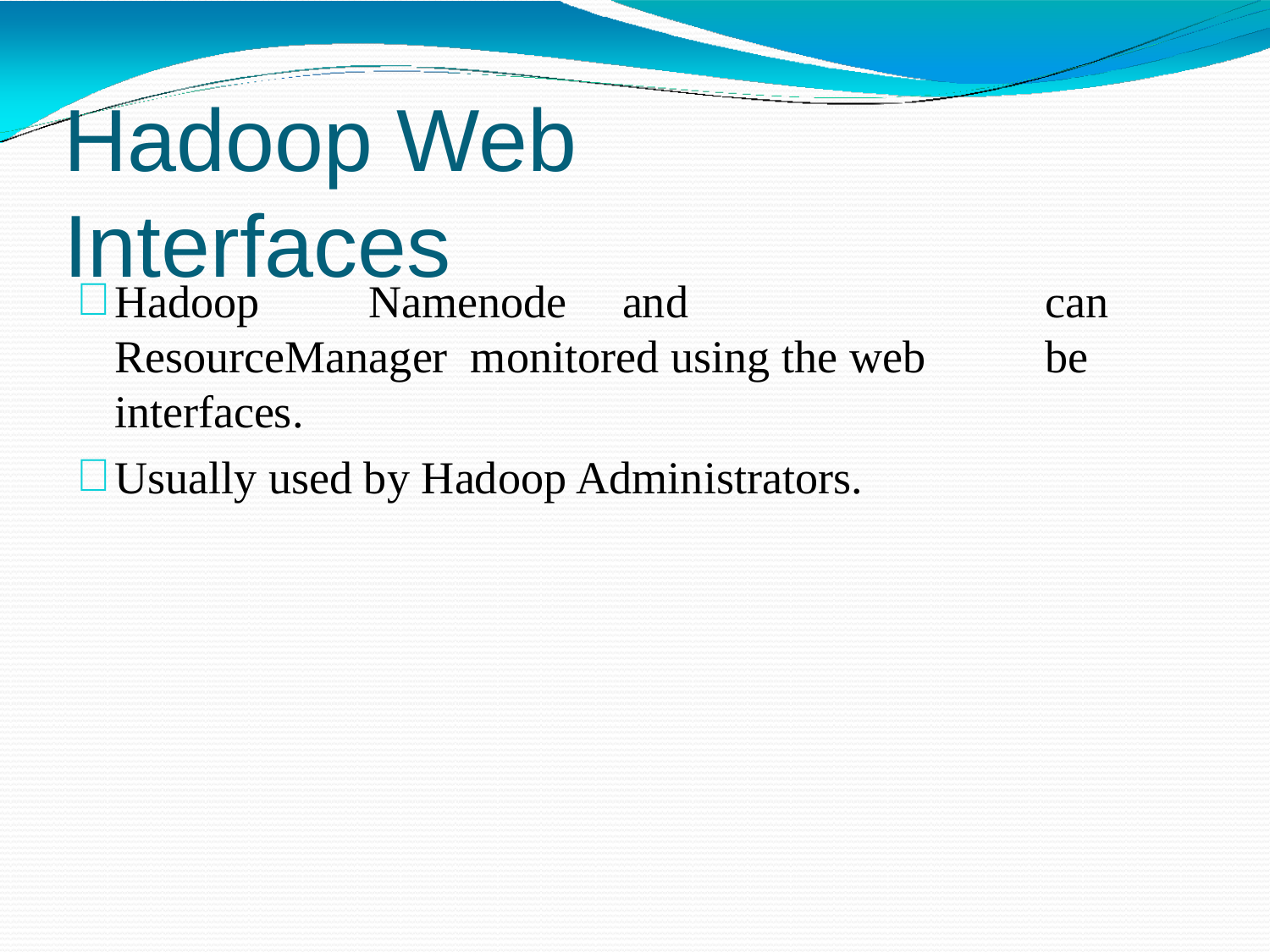

# Hadoop Web Interfaces
Hadoop	Namenode	and	ResourceManager  monitored using the web interfaces.
Usually used by Hadoop Administrators.
can	be